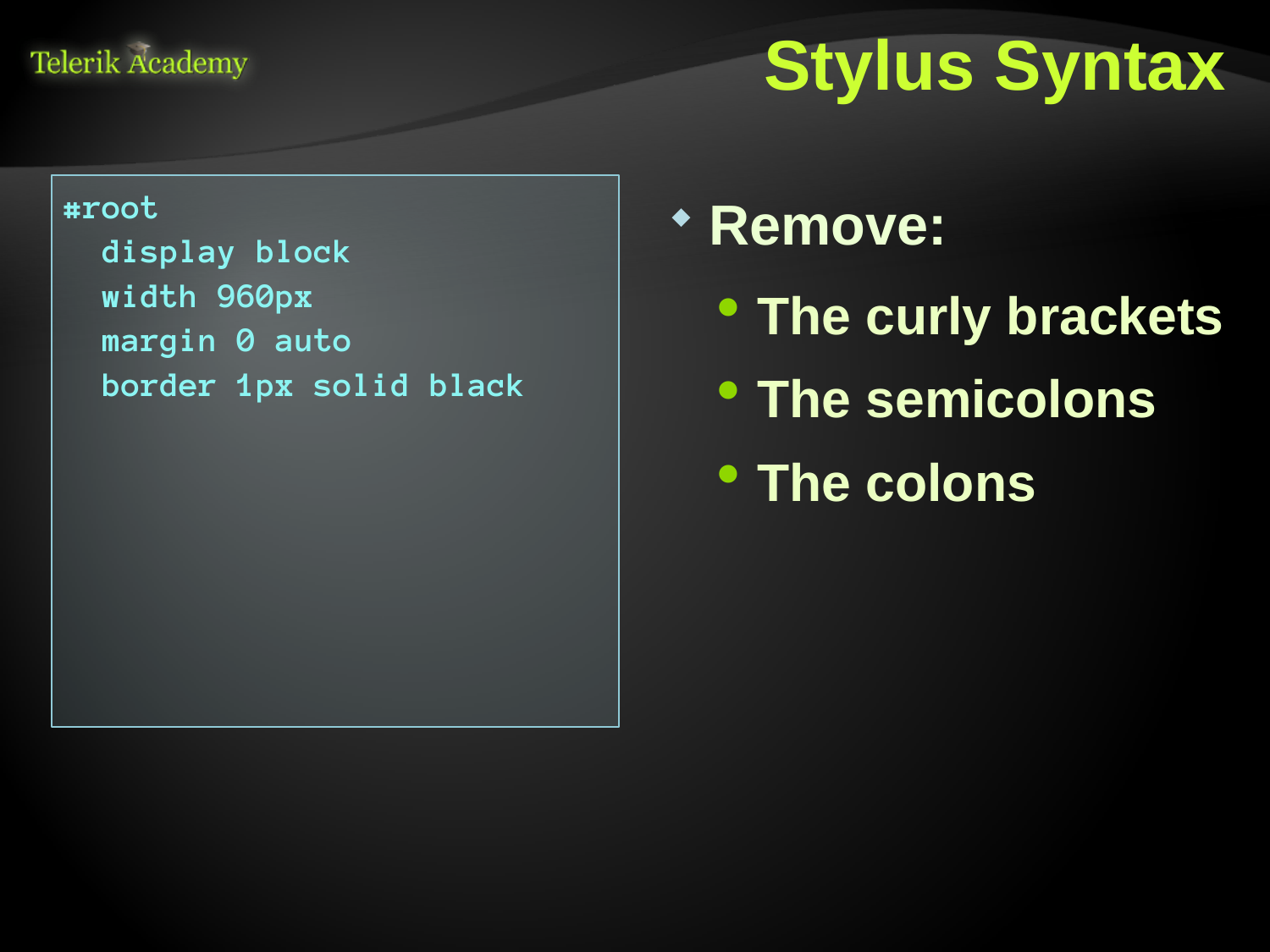

# Stylus Syntax
#root
  display block
  width 960px
  margin 0 auto
  border 1px solid black

Remove:
The curly brackets
The semicolons
The colons